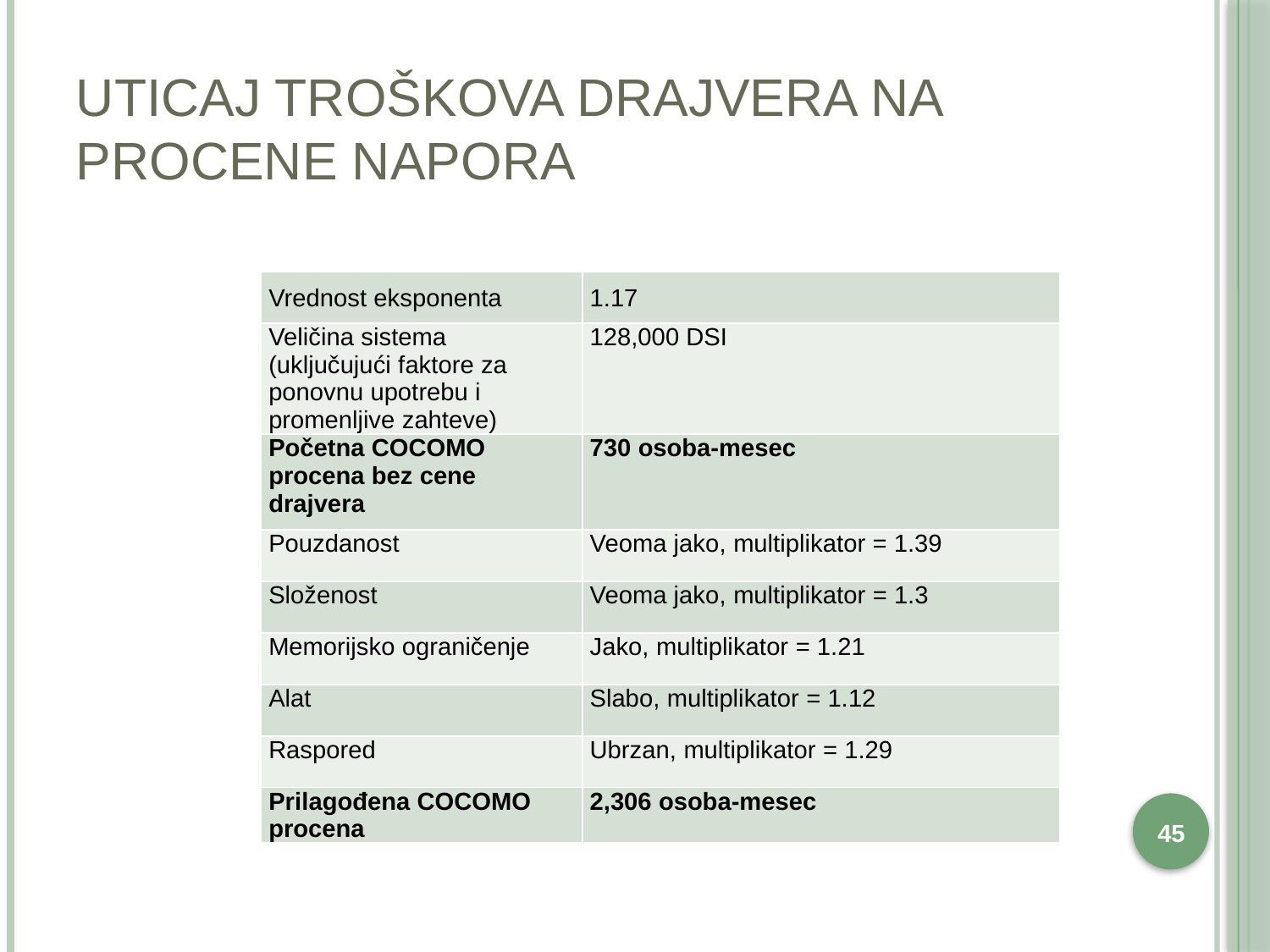

# Uticaj troškova drajvera na procene napora
| Vrednost eksponenta | 1.17 |
| --- | --- |
| Veličina sistema (uključujući faktore za ponovnu upotrebu i promenljive zahteve) | 128,000 DSI |
| Početna COCOMO procena bez cene drajvera | 730 osoba-mesec |
| Pouzdanost | Veoma jako, multiplikator = 1.39 |
| Složenost | Veoma jako, multiplikator = 1.3 |
| Memorijsko ograničenje | Jako, multiplikator = 1.21 |
| Alat | Slabo, multiplikator = 1.12 |
| Raspored | Ubrzan, multiplikator = 1.29 |
| Prilagođena COCOMO procena | 2,306 osoba-mesec |
45